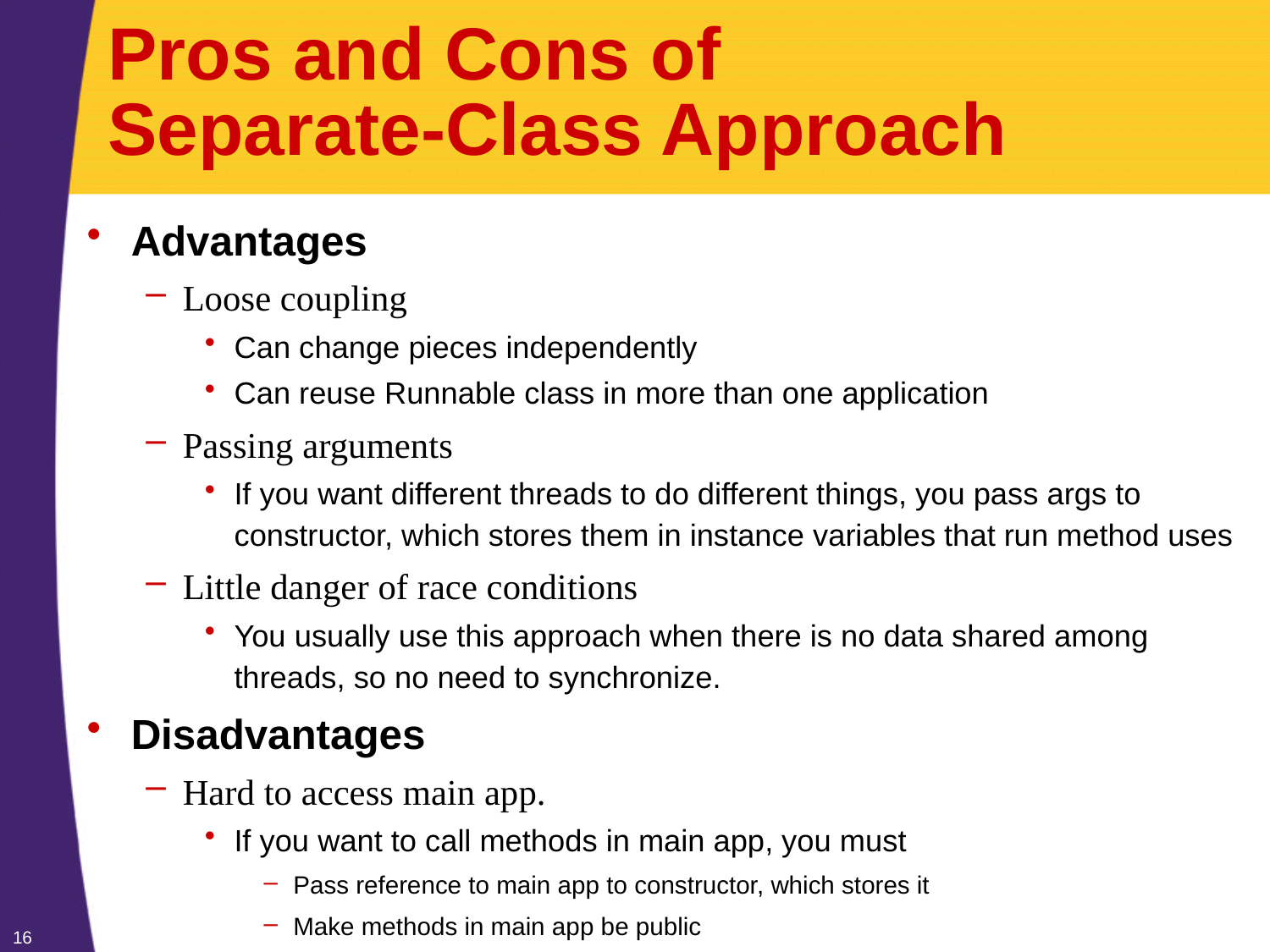

# Pros and Cons of Separate-Class Approach
Advantages
Loose coupling
Can change pieces independently
Can reuse Runnable class in more than one application
Passing arguments
If you want different threads to do different things, you pass args to constructor, which stores them in instance variables that run method uses
Little danger of race conditions
You usually use this approach when there is no data shared among threads, so no need to synchronize.
Disadvantages
Hard to access main app.
If you want to call methods in main app, you must
Pass reference to main app to constructor, which stores it
Make methods in main app be public
16